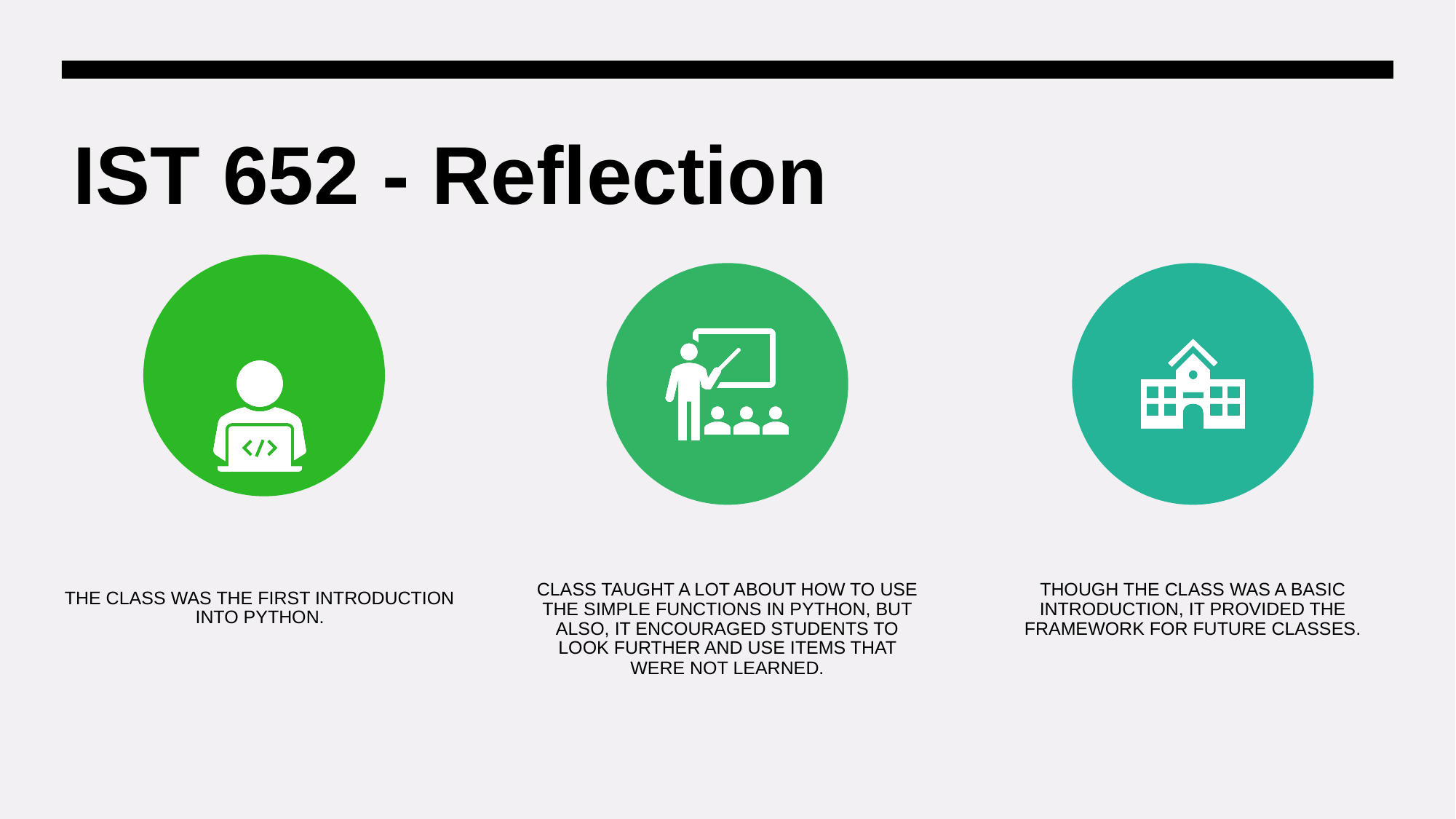

# IST 652 - Reflection
The class was the first introduction into Python.
Class taught a lot about how to use the simple functions in Python, but also, it encouraged students to look further and use items that were not learned.
Though the class was a basic introduction, it provided the framework for future classes.